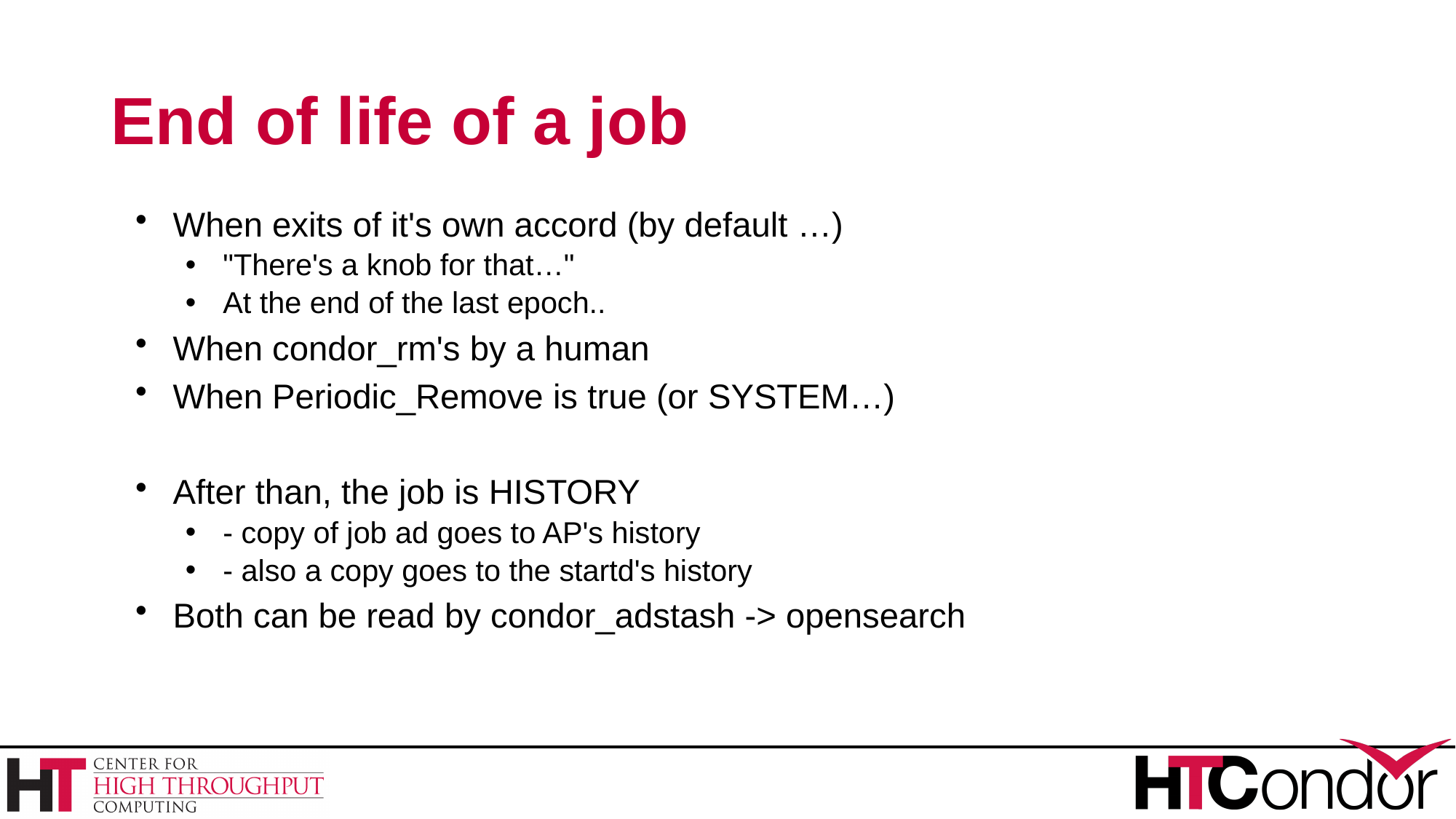

# End of life of a job
When exits of it's own accord (by default …)
"There's a knob for that…"
At the end of the last epoch..
When condor_rm's by a human
When Periodic_Remove is true (or SYSTEM…)

After than, the job is HISTORY
- copy of job ad goes to AP's history
- also a copy goes to the startd's history
Both can be read by condor_adstash -> opensearch